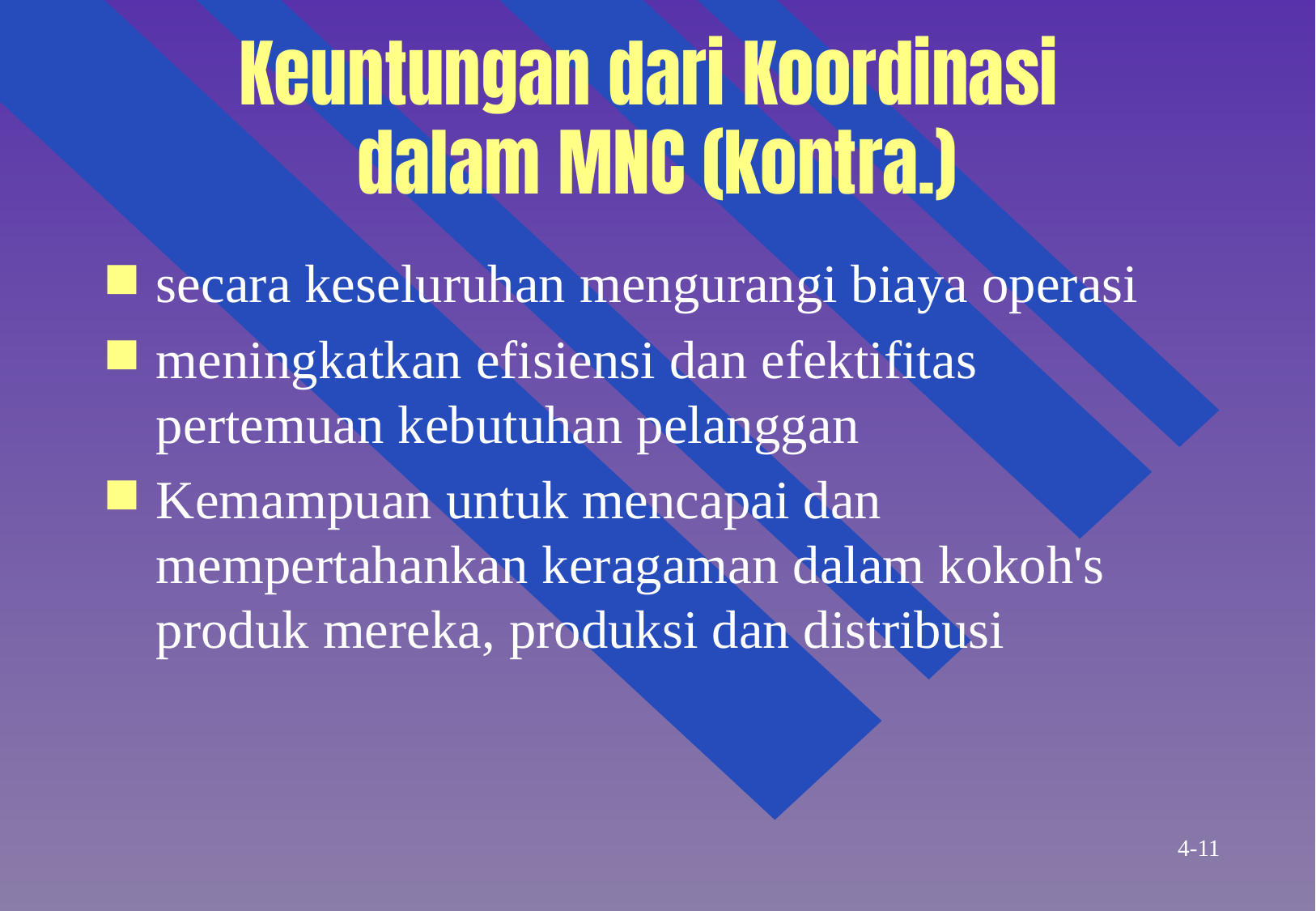

# Keuntungan dari Koordinasi  dalam MNC (kontra.)
secara keseluruhan mengurangi biaya operasi
meningkatkan efisiensi dan efektifitas pertemuan kebutuhan pelanggan
Kemampuan untuk mencapai dan mempertahankan keragaman dalam kokoh's produk mereka, produksi dan distribusi
4-11